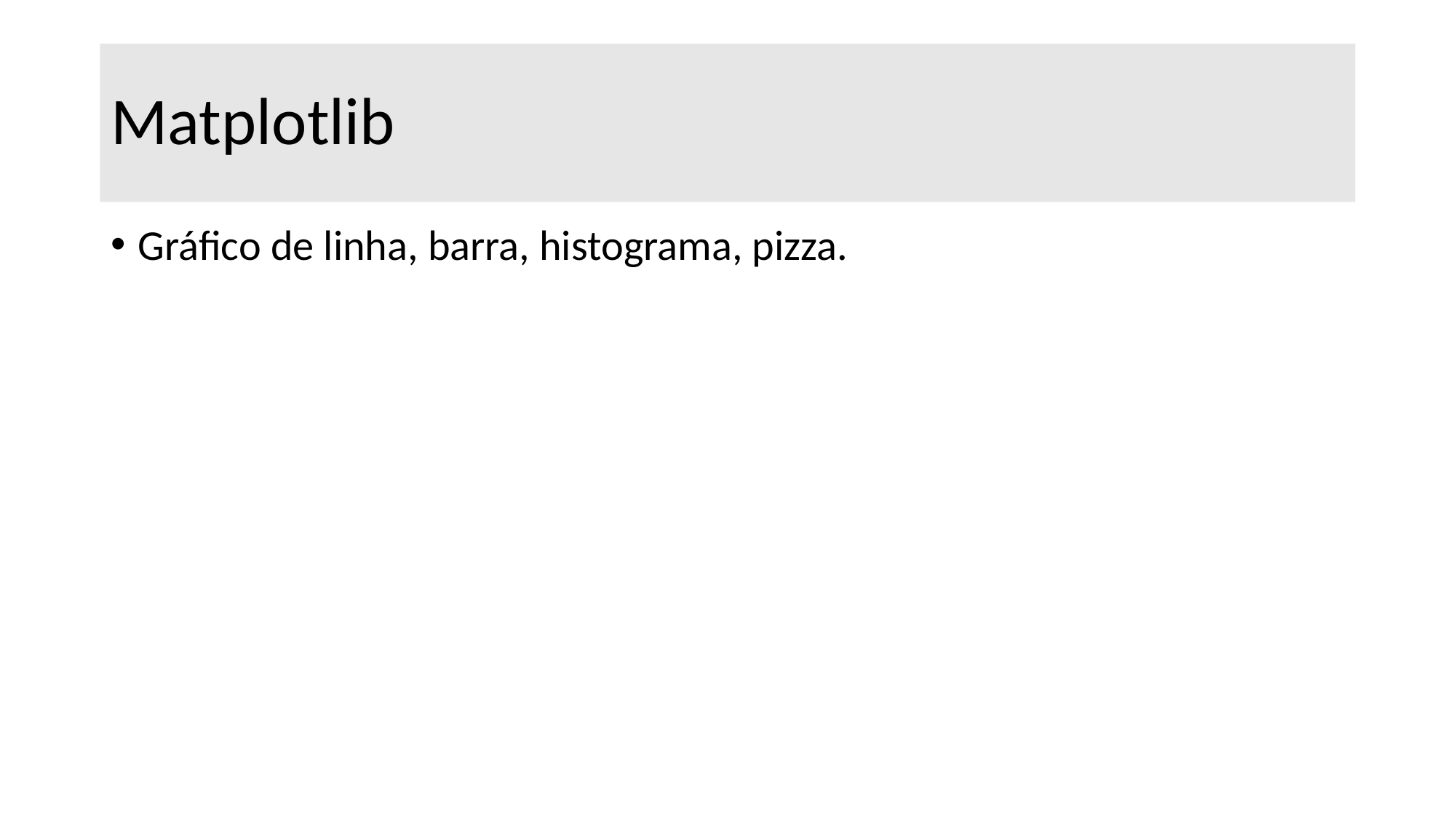

# Matplotlib
Gráfico de linha, barra, histograma, pizza.